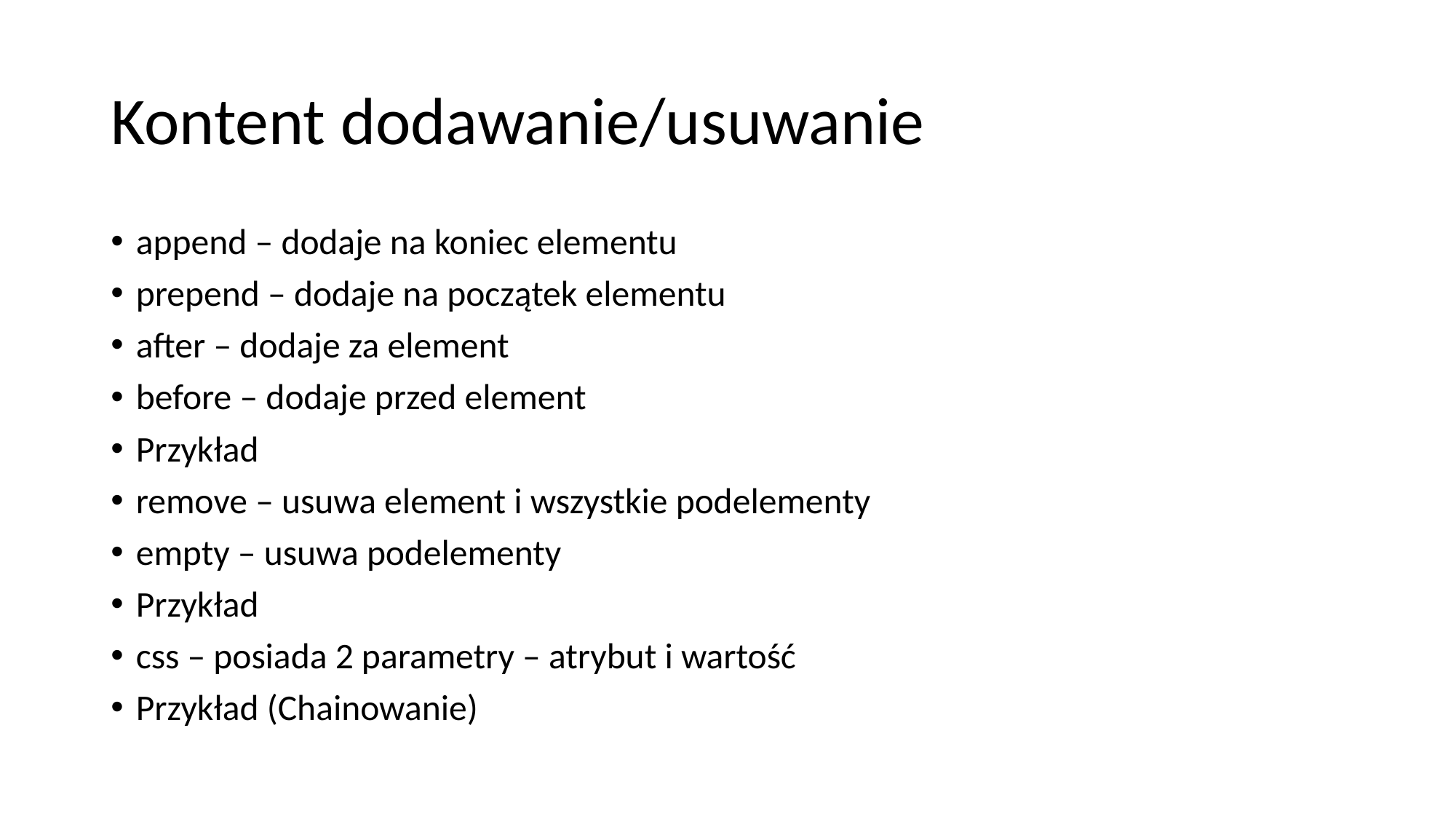

# Kontent dodawanie/usuwanie
append – dodaje na koniec elementu
prepend – dodaje na początek elementu
after – dodaje za element
before – dodaje przed element
Przykład
remove – usuwa element i wszystkie podelementy
empty – usuwa podelementy
Przykład
css – posiada 2 parametry – atrybut i wartość
Przykład (Chainowanie)